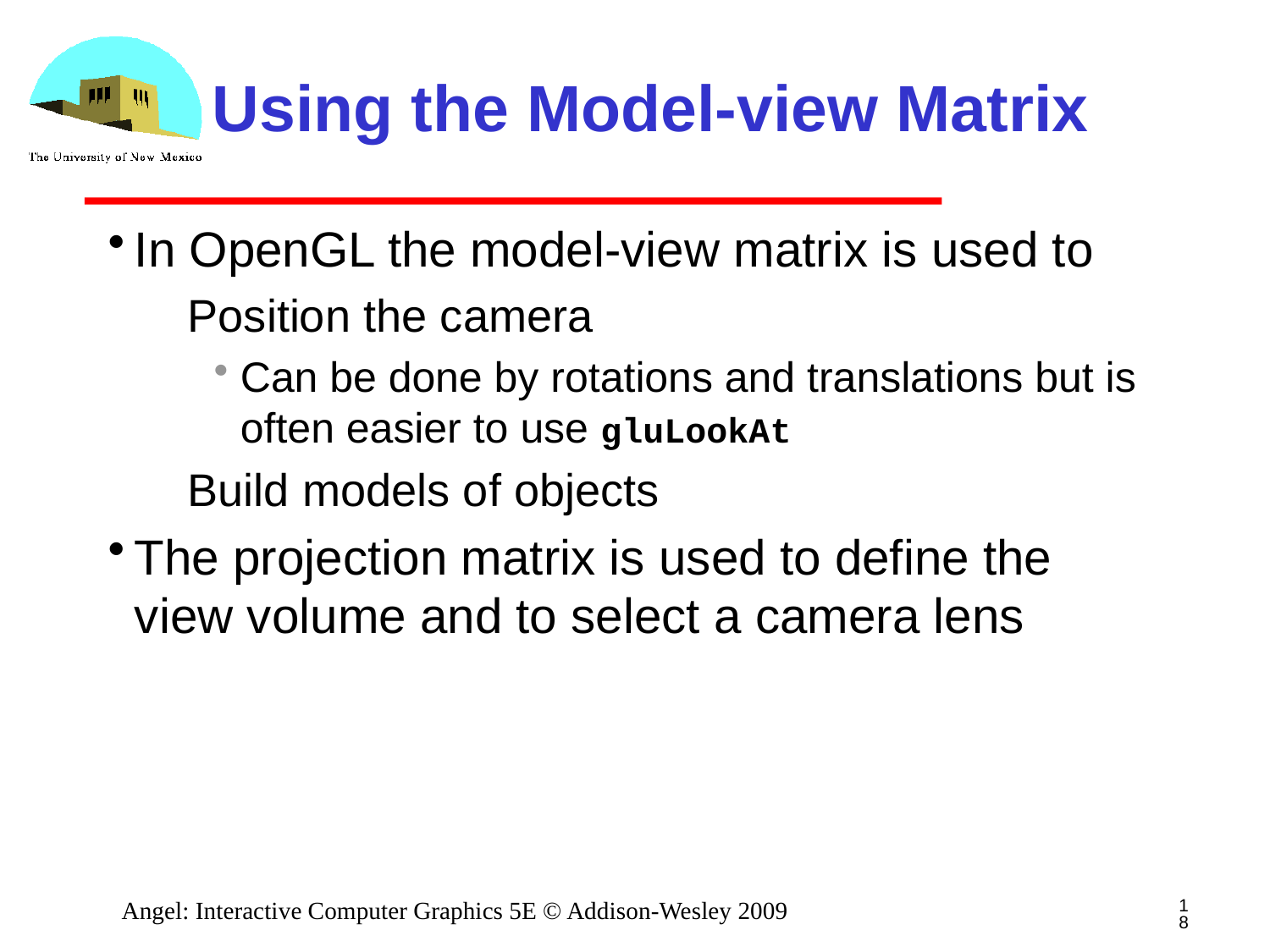

# Using the Model-view Matrix
In OpenGL the model-view matrix is used to
Position the camera
Can be done by rotations and translations but is often easier to use gluLookAt
Build models of objects
The projection matrix is used to define the view volume and to select a camera lens
18
Angel: Interactive Computer Graphics 5E © Addison-Wesley 2009